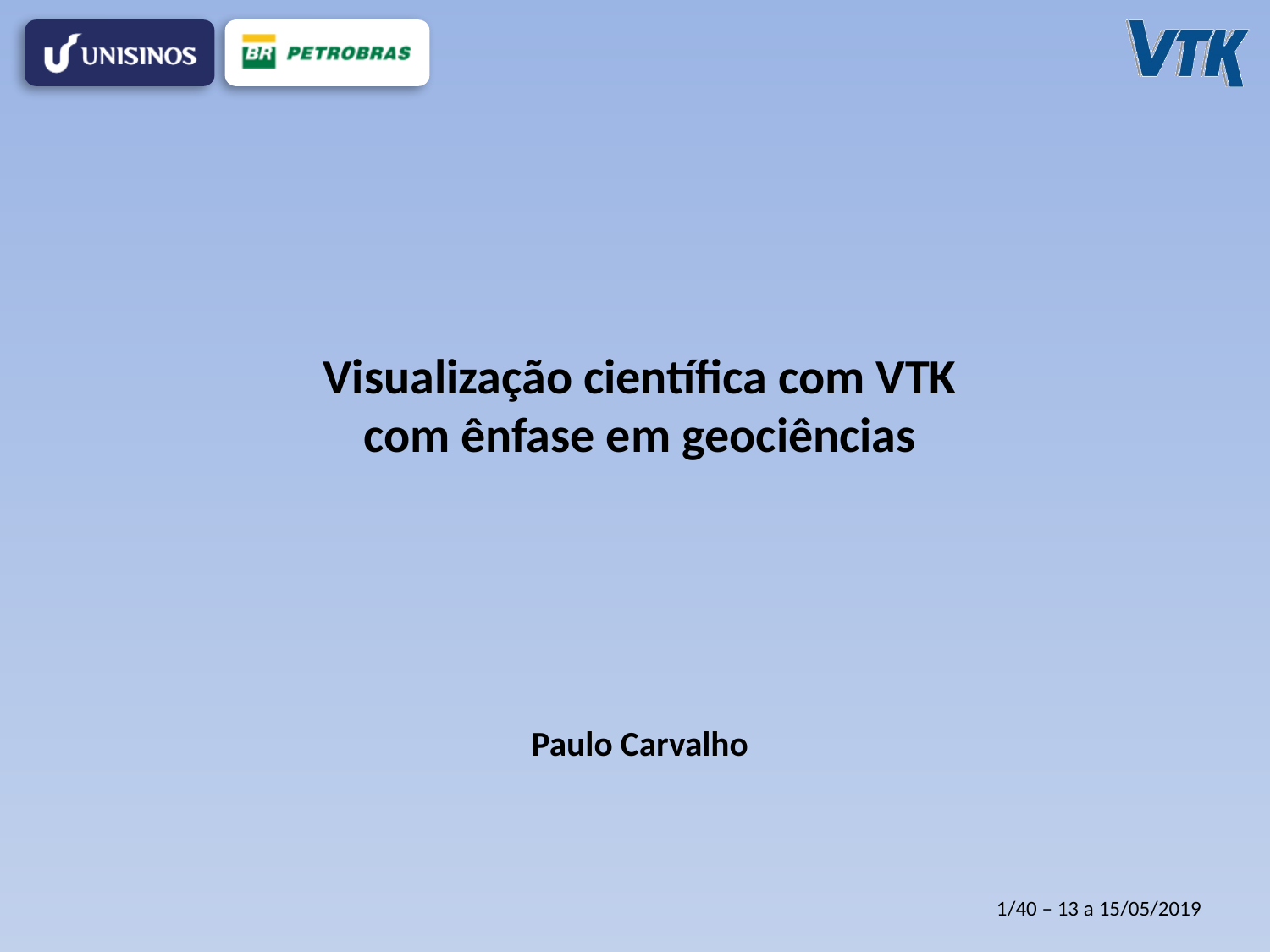

# Visualização científica com VTK com ênfase em geociências Paulo Carvalho